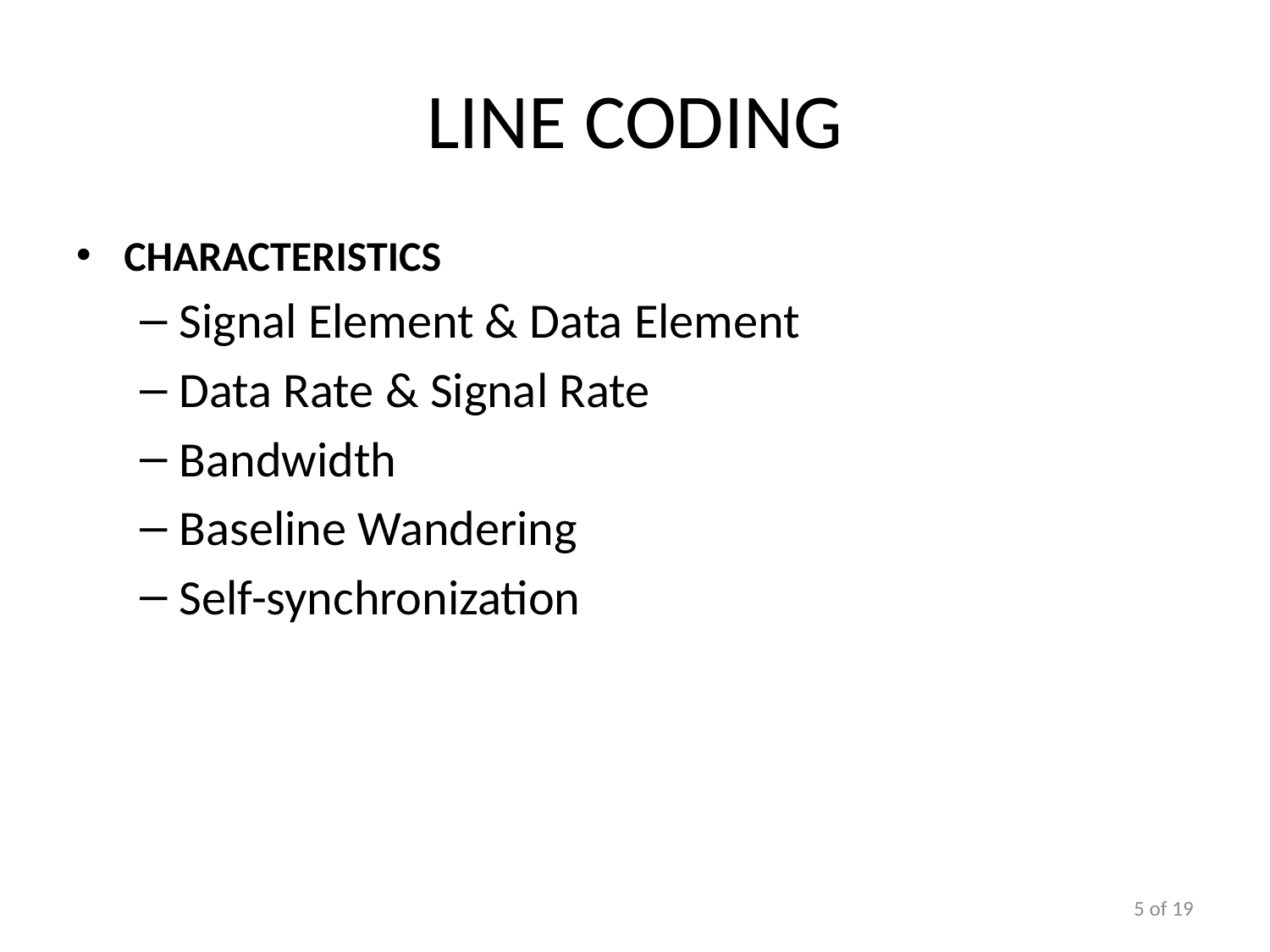

# Line Coding
Characteristics
Signal Element & Data Element
Data Rate & Signal Rate
Bandwidth
Baseline Wandering
Self-synchronization
5 of 19